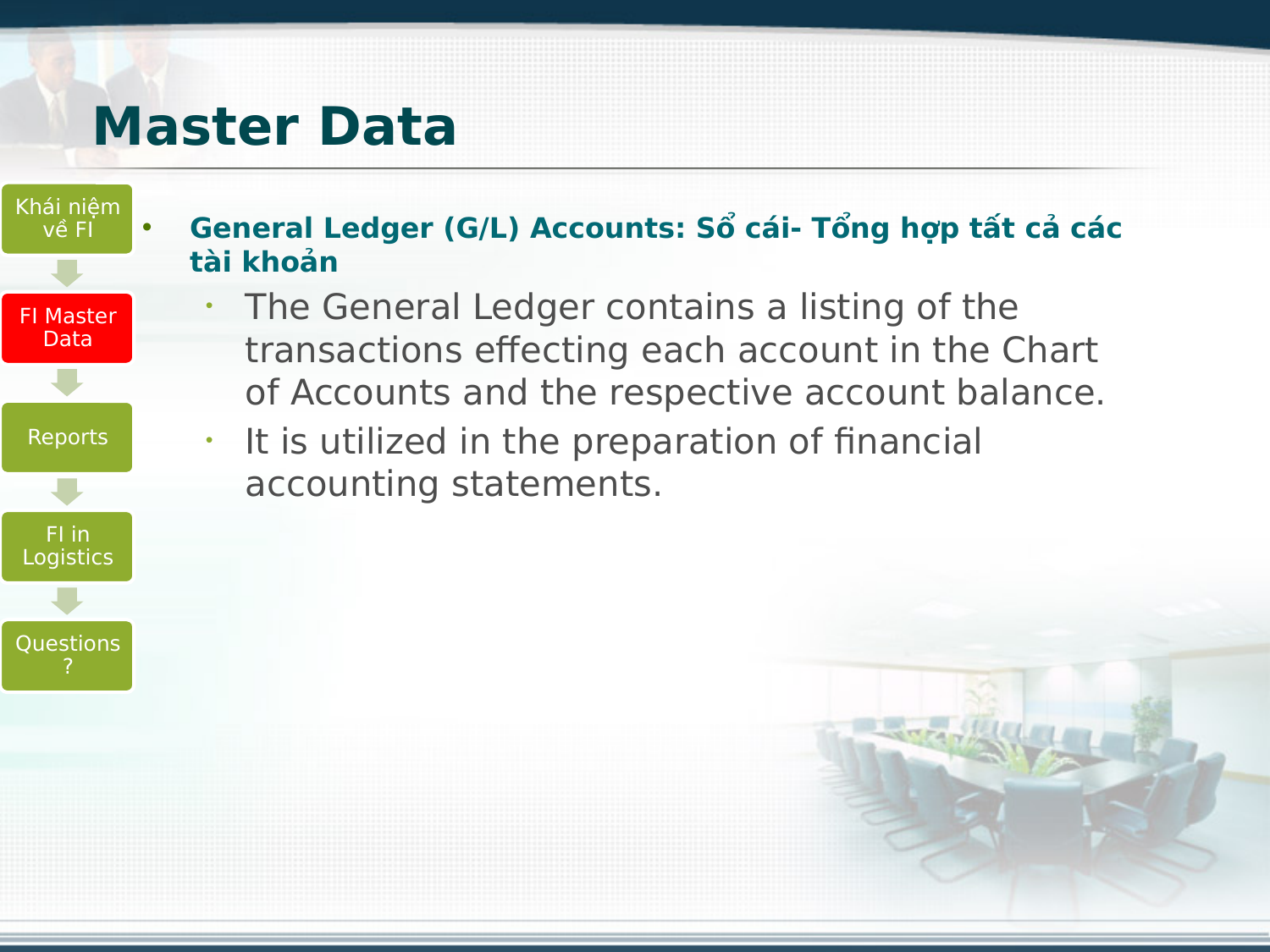

# Master Data
Khái niệm về FI

FI Master Data

Reports

FI in Logistics

Questions?
General Ledger (G/L) Accounts: Sổ cái- Tổng hợp tất cả các tài khoản
The General Ledger contains a listing of the transactions effecting each account in the Chart of Accounts and the respective account balance.
It is utilized in the preparation of financial accounting statements.